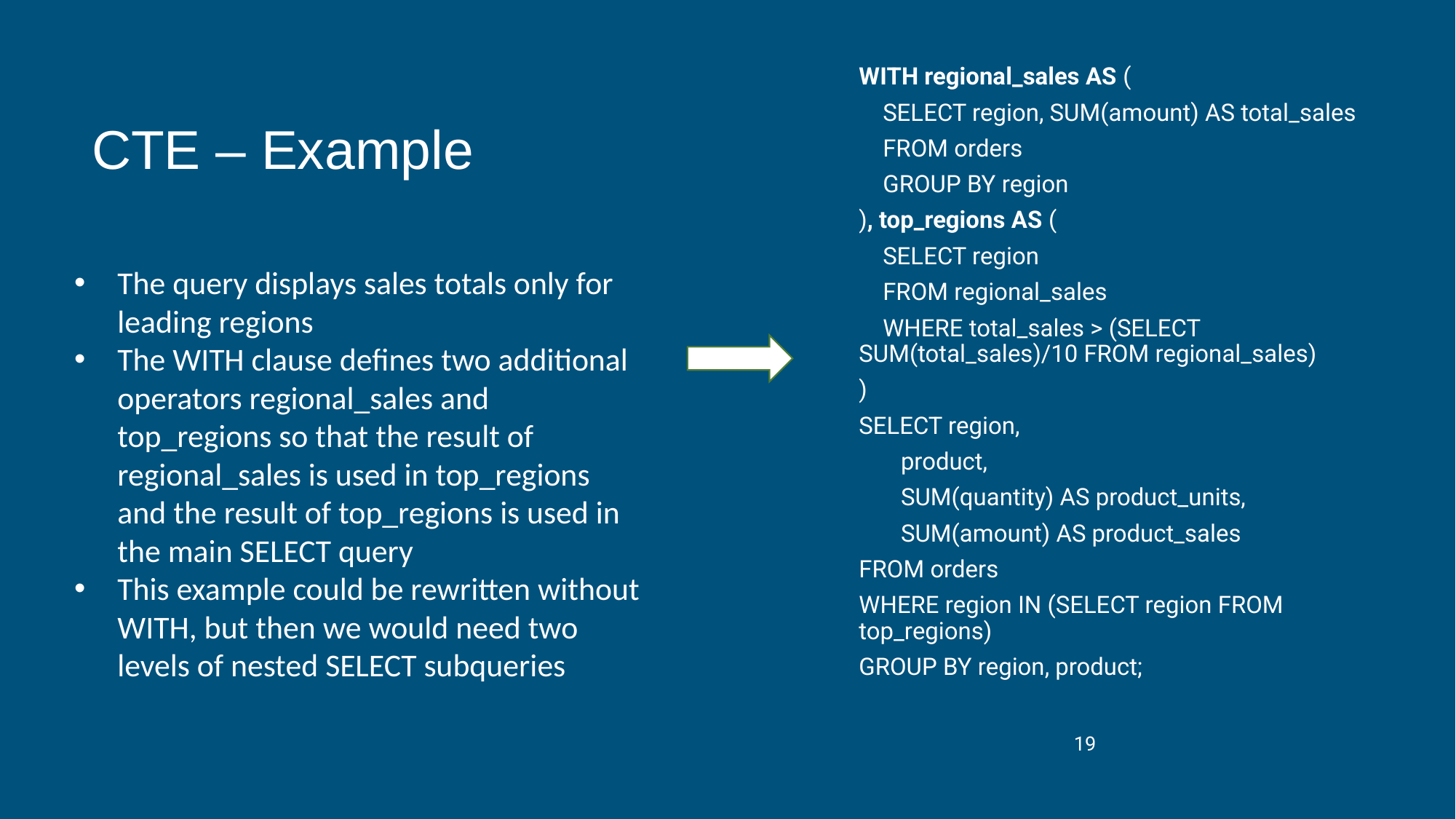

WITH regional_sales AS (
    SELECT region, SUM(amount) AS total_sales
    FROM orders
    GROUP BY region
), top_regions AS (
    SELECT region
    FROM regional_sales
    WHERE total_sales > (SELECT SUM(total_sales)/10 FROM regional_sales)
)
SELECT region,
       product,
       SUM(quantity) AS product_units,
       SUM(amount) AS product_sales
FROM orders
WHERE region IN (SELECT region FROM top_regions)
GROUP BY region, product;
# CTE – Example
The query displays sales totals only for leading regions
The WITH clause defines two additional operators regional_sales and top_regions so that the result of regional_sales is used in top_regions and the result of top_regions is used in the main SELECT query
This example could be rewritten without WITH, but then we would need two levels of nested SELECT subqueries

19